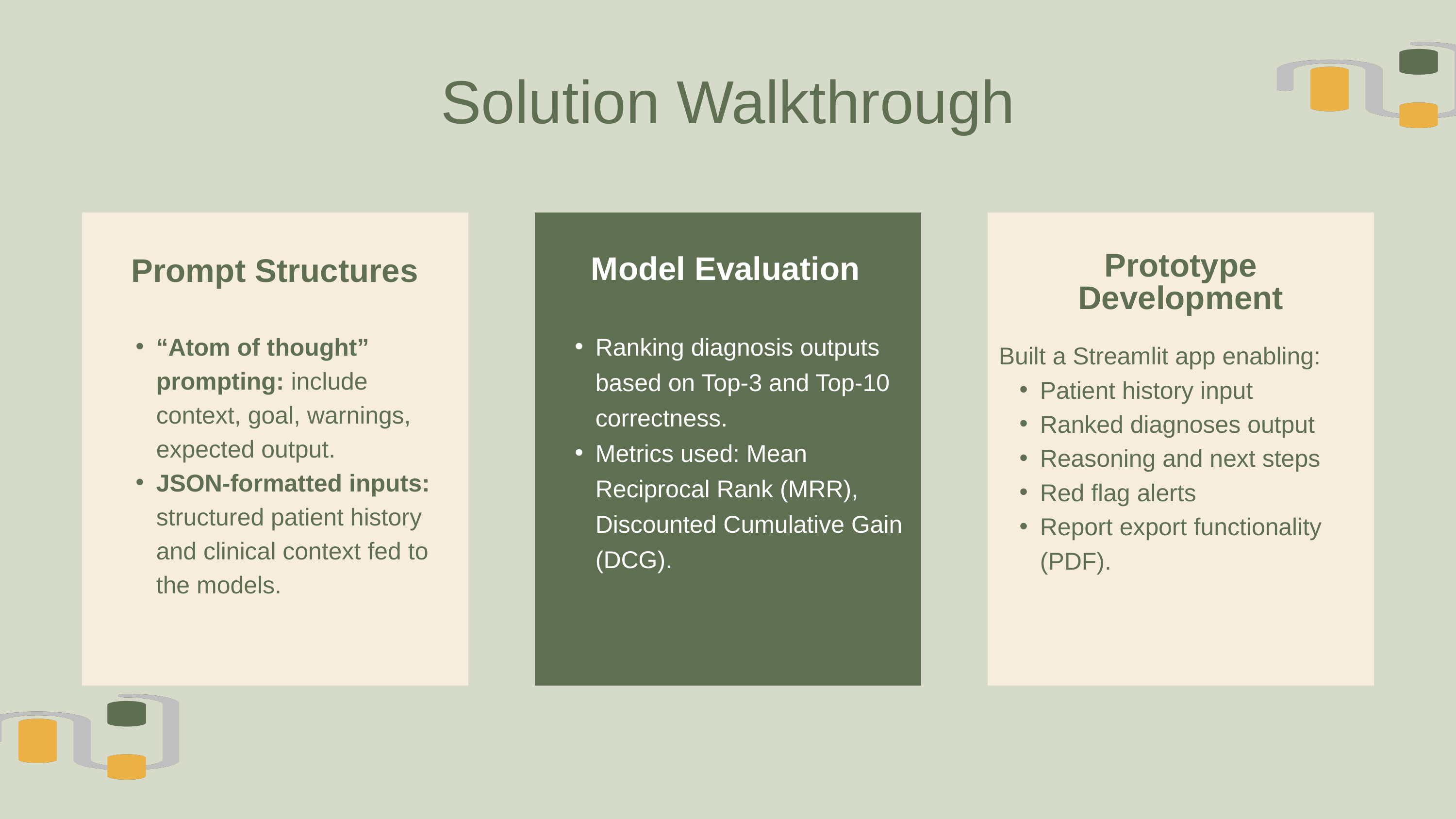

Solution Walkthrough

Model Evaluation
Prompt Structures
Prototype Development
Ranking diagnosis outputs based on Top-3 and Top-10 correctness.
Metrics used: Mean Reciprocal Rank (MRR), Discounted Cumulative Gain (DCG).

“Atom of thought” prompting: include context, goal, warnings, expected output.
JSON-formatted inputs: structured patient history and clinical context fed to the models.

Built a Streamlit app enabling:
Patient history input
Ranked diagnoses output
Reasoning and next steps
Red flag alerts
Report export functionality (PDF).